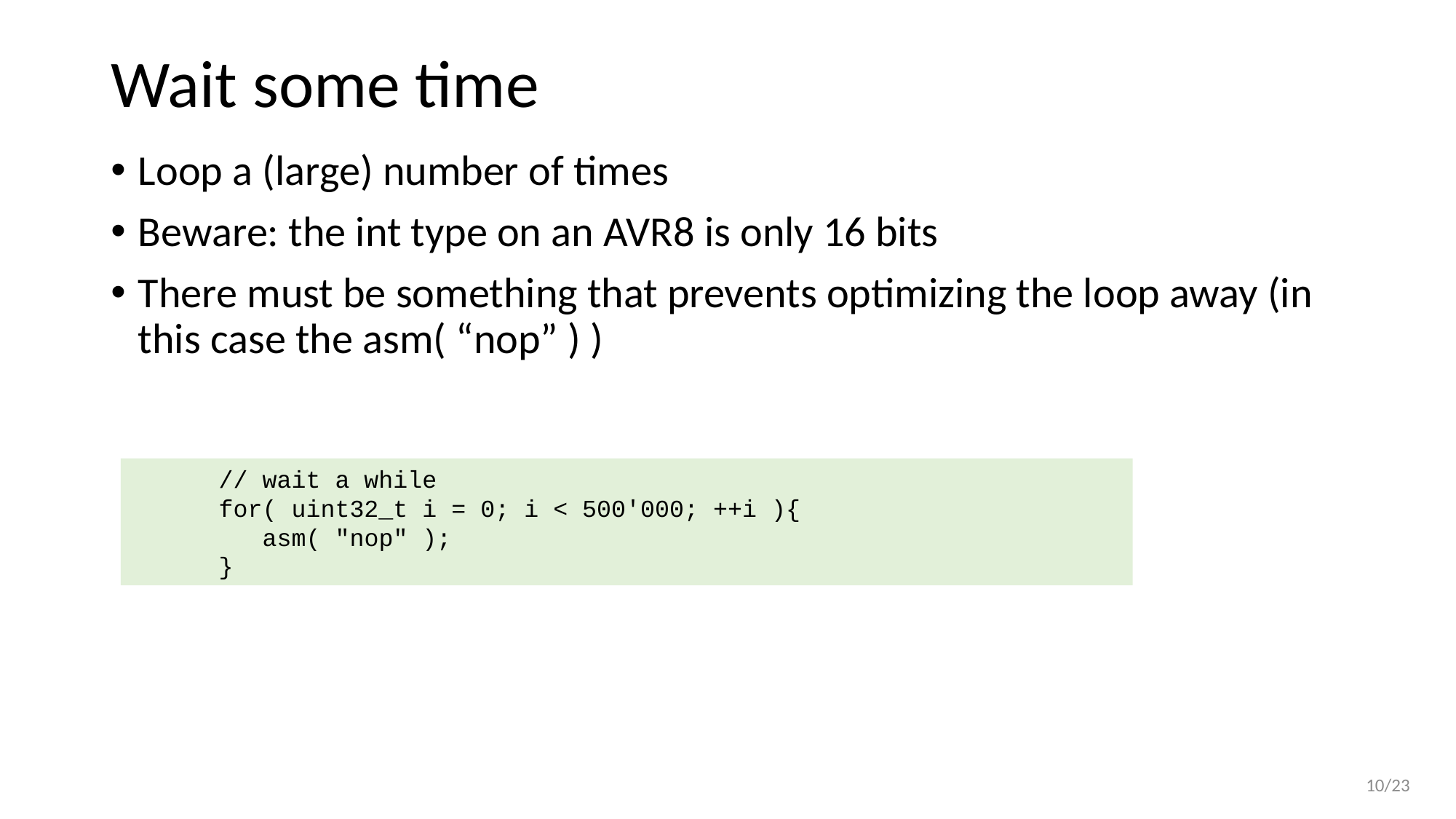

# Wait some time
Loop a (large) number of times
Beware: the int type on an AVR8 is only 16 bits
There must be something that prevents optimizing the loop away (in this case the asm( “nop” ) )

      // wait a while
      for( uint32_t i = 0; i < 500'000; ++i ){
         asm( "nop" );
      }
10/23